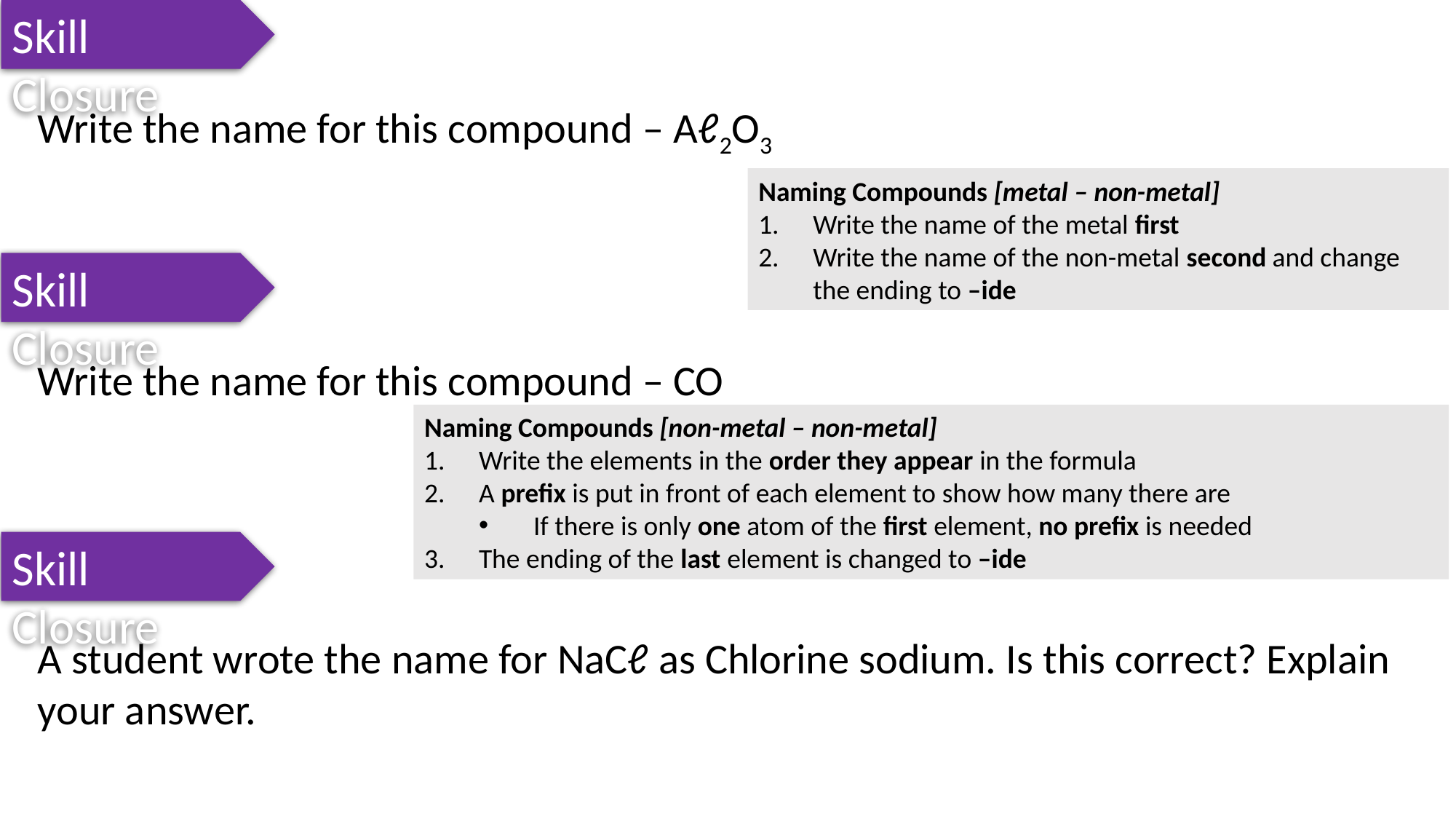

Skill Closure
Write the name for this compound – Aℓ2O3
Naming Compounds [metal – non-metal]
Write the name of the metal first
Write the name of the non-metal second and change the ending to –ide
Skill Closure
Write the name for this compound – CO
Naming Compounds [non-metal – non-metal]
Write the elements in the order they appear in the formula
A prefix is put in front of each element to show how many there are
If there is only one atom of the first element, no prefix is needed
The ending of the last element is changed to –ide
Skill Closure
A student wrote the name for NaCℓ as Chlorine sodium. Is this correct? Explain your answer.